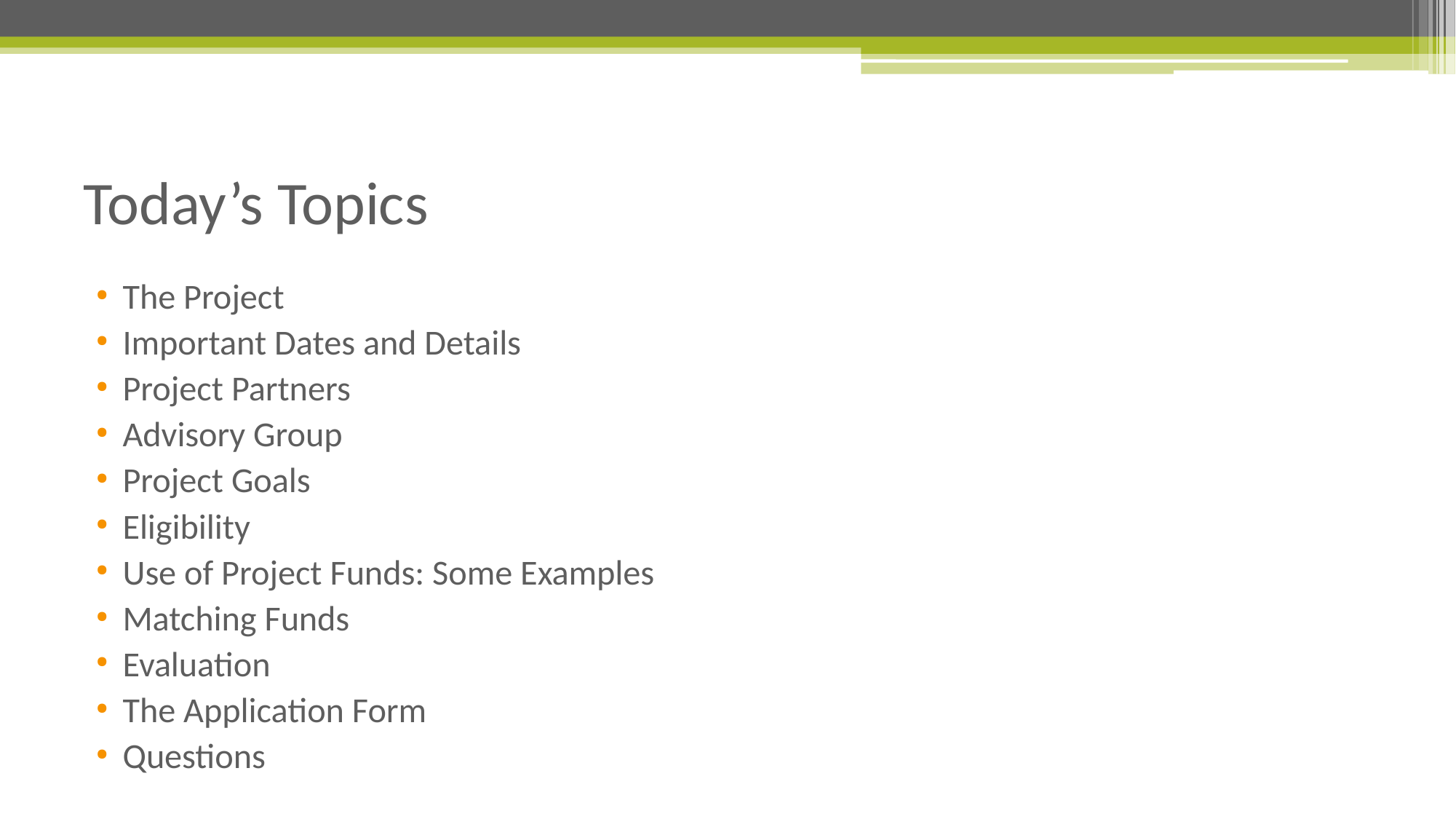

# Today’s Topics
The Project
Important Dates and Details
Project Partners
Advisory Group
Project Goals
Eligibility
Use of Project Funds: Some Examples
Matching Funds
Evaluation
The Application Form
Questions